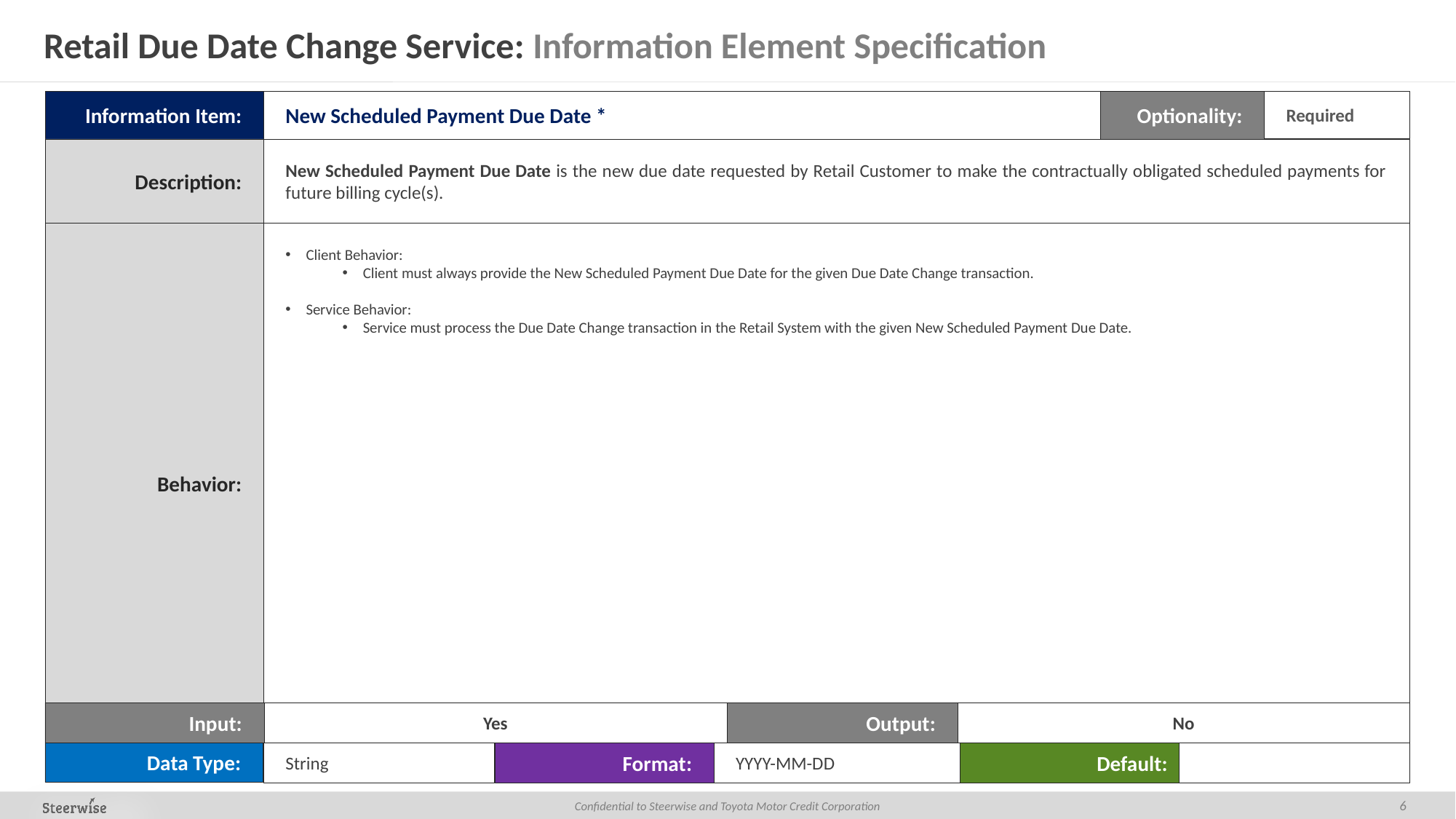

# Retail Due Date Change Service: Information Element Specification
Required
Information Item:
New Scheduled Payment Due Date *
Optionality:
Description:
New Scheduled Payment Due Date is the new due date requested by Retail Customer to make the contractually obligated scheduled payments for future billing cycle(s).
Client Behavior:
Client must always provide the New Scheduled Payment Due Date for the given Due Date Change transaction.

Service Behavior:
Service must process the Due Date Change transaction in the Retail System with the given New Scheduled Payment Due Date.

Behavior:
Output:
No
Input:
Yes
Data Type:
Default:

Format:
YYYY-MM-DD
String
6